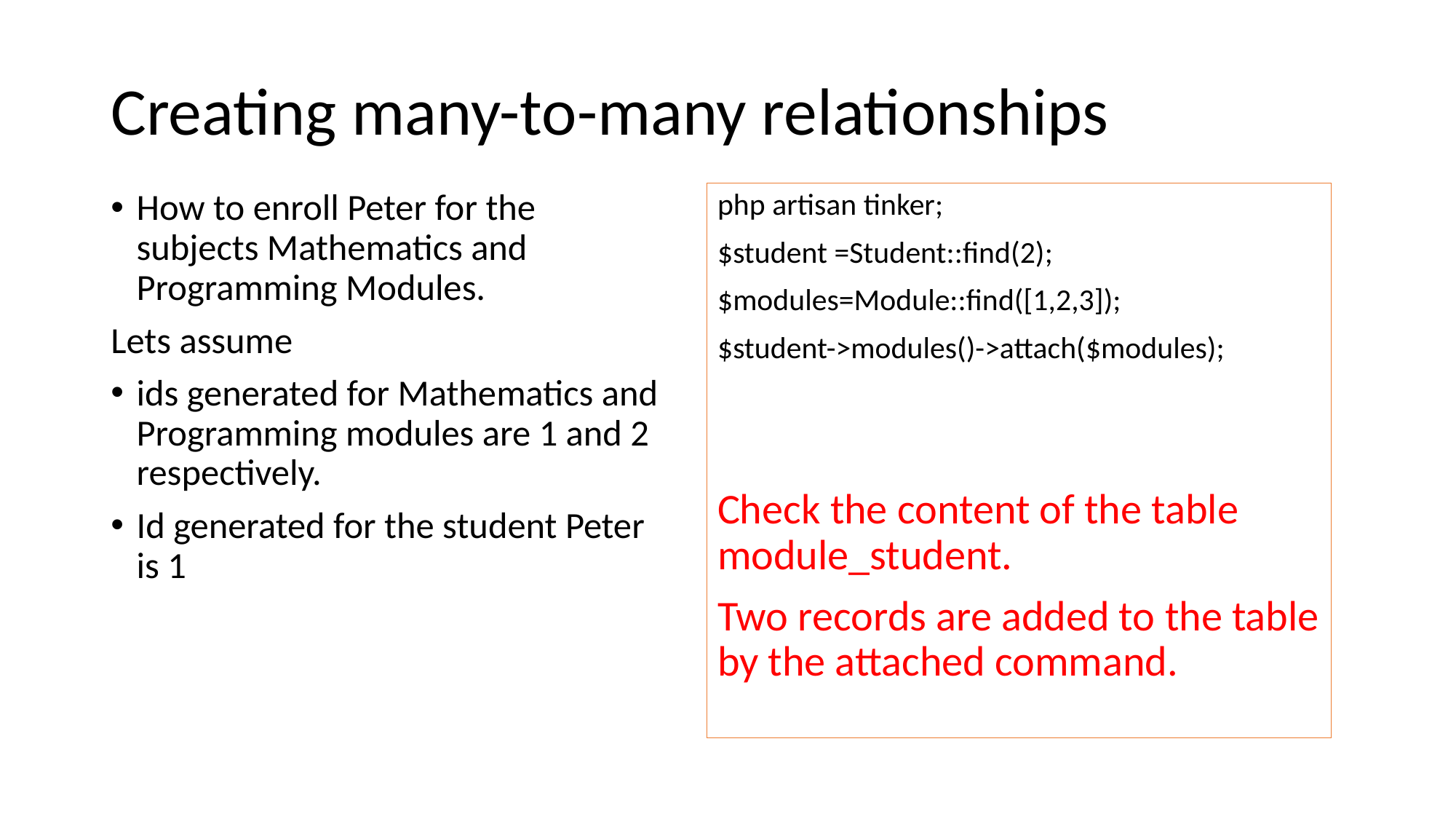

# Creating many-to-many relationships
php artisan tinker;
$student =Student::find(2);
$modules=Module::find([1,2,3]);
$student->modules()->attach($modules);

Check the content of the table module_student.
Two records are added to the table by the attached command.
How to enroll Peter for the subjects Mathematics and Programming Modules.
Lets assume
ids generated for Mathematics and Programming modules are 1 and 2 respectively.
Id generated for the student Peter is 1